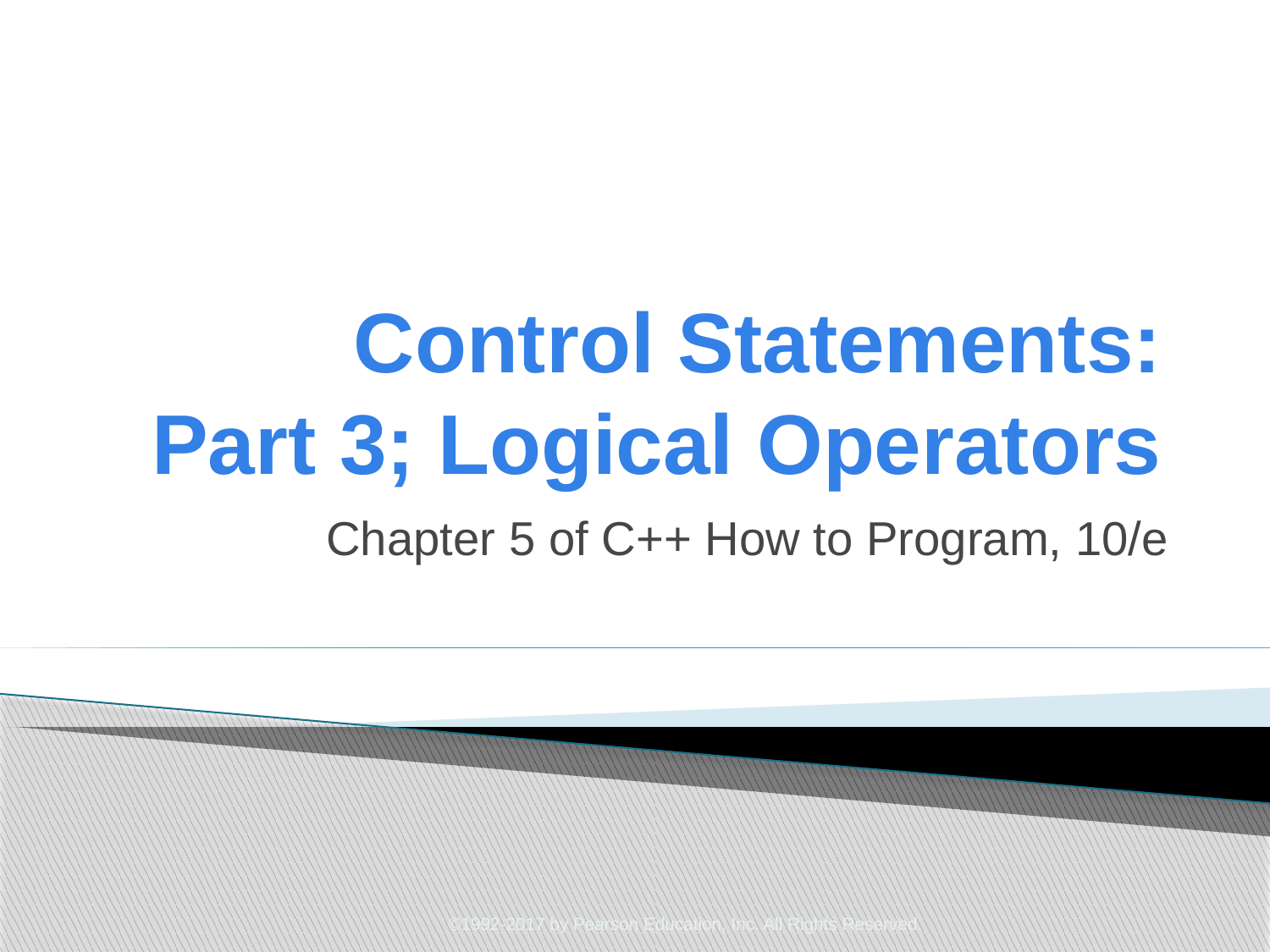

# Control Statements: Part 3; Logical Operators
Chapter 5 of C++ How to Program, 10/e
©1992-2017 by Pearson Education, Inc. All Rights Reserved.